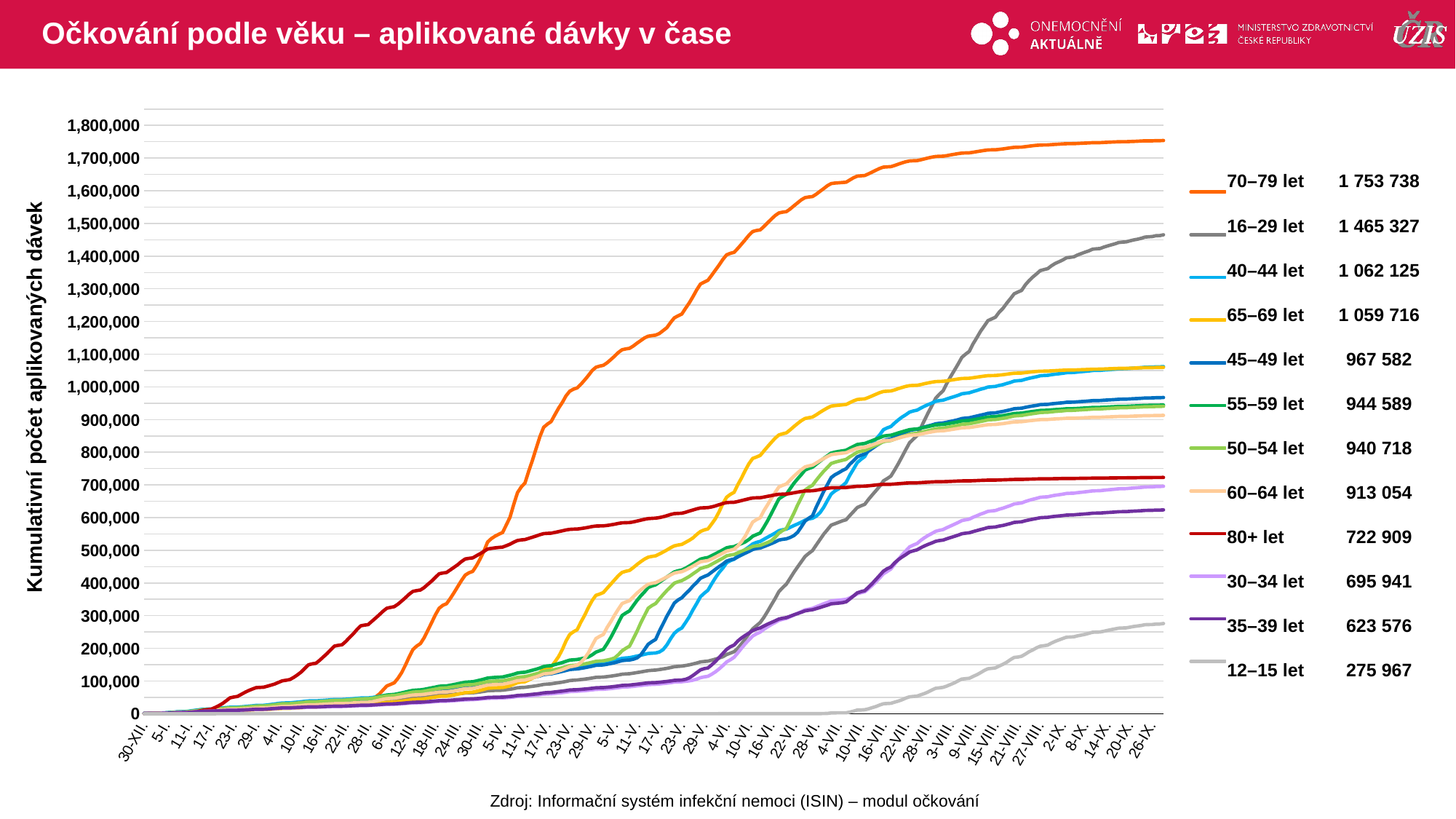

# Očkování podle věku – aplikované dávky v čase

### Chart

| Category | 70–79 | 16–29 | 40–44 | 65–69 | 45–49 | 55–59 | 50–54 | 60–64 | 80+ | 30–34 | 35–39 | 12–15 |
|---|---|---|---|---|---|---|---|---|---|---|---|---|
| 30-XII. | 499.0 | 1245.0 | 1373.0 | 574.0 | 1156.0 | 1027.0 | 1114.0 | 816.0 | 606.0 | 872.0 | 763.0 | 0.0 |
| 31-XII. | 604.0 | 1397.0 | 1528.0 | 635.0 | 1286.0 | 1140.0 | 1230.0 | 902.0 | 728.0 | 977.0 | 859.0 | 0.0 |
| 1-I. | 613.0 | 1419.0 | 1574.0 | 646.0 | 1320.0 | 1170.0 | 1264.0 | 924.0 | 731.0 | 994.0 | 878.0 | 0.0 |
| 2-I. | 655.0 | 1571.0 | 1775.0 | 698.0 | 1480.0 | 1293.0 | 1410.0 | 1033.0 | 743.0 | 1098.0 | 979.0 | 0.0 |
| 3-I. | 687.0 | 1673.0 | 1925.0 | 738.0 | 1596.0 | 1397.0 | 1520.0 | 1098.0 | 746.0 | 1180.0 | 1046.0 | 0.0 |
| 4-I. | 818.0 | 2038.0 | 2447.0 | 937.0 | 2065.0 | 1823.0 | 1932.0 | 1385.0 | 778.0 | 1473.0 | 1325.0 | 0.0 |
| 5-I. | 970.0 | 2526.0 | 3086.0 | 1162.0 | 2623.0 | 2338.0 | 2506.0 | 1730.0 | 819.0 | 1839.0 | 1695.0 | 0.0 |
| 6-I. | 1209.0 | 3159.0 | 3918.0 | 1449.0 | 3371.0 | 2990.0 | 3229.0 | 2193.0 | 886.0 | 2284.0 | 2126.0 | 0.0 |
| 7-I. | 1666.0 | 4017.0 | 4915.0 | 1822.0 | 4310.0 | 3828.0 | 4153.0 | 2861.0 | 1291.0 | 2853.0 | 2700.0 | 0.0 |
| 8-I. | 2176.0 | 4997.0 | 6193.0 | 2277.0 | 5495.0 | 4838.0 | 5272.0 | 3614.0 | 2151.0 | 3522.0 | 3371.0 | 0.0 |
| 9-I. | 2357.0 | 5149.0 | 6400.0 | 2423.0 | 5708.0 | 5054.0 | 5464.0 | 3794.0 | 2338.0 | 3633.0 | 3516.0 | 0.0 |
| 10-I. | 2509.0 | 5300.0 | 6606.0 | 2554.0 | 5905.0 | 5242.0 | 5651.0 | 3938.0 | 2445.0 | 3744.0 | 3630.0 | 0.0 |
| 11-I. | 2967.0 | 6351.0 | 7931.0 | 3019.0 | 7085.0 | 6279.0 | 6718.0 | 4732.0 | 3083.0 | 4410.0 | 4304.0 | 0.0 |
| 12-I. | 3870.0 | 7491.0 | 9506.0 | 3727.0 | 8584.0 | 7552.0 | 8039.0 | 5755.0 | 4742.0 | 5240.0 | 5197.0 | 0.0 |
| 13-I. | 5070.0 | 8519.0 | 10972.0 | 4484.0 | 9974.0 | 8902.0 | 9469.0 | 6729.0 | 6444.0 | 6010.0 | 6067.0 | 0.0 |
| 14-I. | 6488.0 | 9632.0 | 12561.0 | 5363.0 | 11472.0 | 10389.0 | 10978.0 | 7856.0 | 8738.0 | 6787.0 | 6927.0 | 0.0 |
| 15-I. | 7726.0 | 10637.0 | 13980.0 | 6176.0 | 12781.0 | 11771.0 | 12426.0 | 8972.0 | 11036.0 | 7495.0 | 7680.0 | 0.0 |
| 16-I. | 8078.0 | 10776.0 | 14191.0 | 6343.0 | 12937.0 | 11960.0 | 12640.0 | 9153.0 | 12548.0 | 7583.0 | 7775.0 | 0.0 |
| 17-I. | 8307.0 | 10969.0 | 14357.0 | 6459.0 | 13091.0 | 12104.0 | 12800.0 | 9291.0 | 14200.0 | 7704.0 | 7868.0 | 0.0 |
| 18-I. | 9309.0 | 11762.0 | 15572.0 | 7177.0 | 14151.0 | 13145.0 | 13907.0 | 10194.0 | 18963.0 | 8322.0 | 8482.0 | 0.0 |
| 19-I. | 10294.0 | 12513.0 | 16735.0 | 7918.0 | 15273.0 | 14317.0 | 15064.0 | 11092.0 | 24687.0 | 8881.0 | 9047.0 | 1.0 |
| 20-I. | 11420.0 | 13304.0 | 17823.0 | 8623.0 | 16345.0 | 15492.0 | 16232.0 | 12065.0 | 31295.0 | 9419.0 | 9644.0 | 1.0 |
| 21-I. | 12571.0 | 14029.0 | 18916.0 | 9282.0 | 17339.0 | 16570.0 | 17347.0 | 12848.0 | 39610.0 | 9913.0 | 10178.0 | 1.0 |
| 22-I. | 13436.0 | 14603.0 | 19777.0 | 9762.0 | 18131.0 | 17418.0 | 18147.0 | 13418.0 | 48593.0 | 10295.0 | 10604.0 | 1.0 |
| 23-I. | 13650.0 | 14751.0 | 19986.0 | 9863.0 | 18307.0 | 17609.0 | 18359.0 | 13575.0 | 51079.0 | 10393.0 | 10707.0 | 1.0 |
| 24-I. | 13785.0 | 14877.0 | 20152.0 | 9950.0 | 18450.0 | 17746.0 | 18505.0 | 13677.0 | 52919.0 | 10484.0 | 10782.0 | 1.0 |
| 25-I. | 14314.0 | 15530.0 | 20982.0 | 10382.0 | 19233.0 | 18485.0 | 19221.0 | 14223.0 | 59077.0 | 10941.0 | 11229.0 | 1.0 |
| 26-I. | 14957.0 | 16346.0 | 21983.0 | 10958.0 | 20167.0 | 19459.0 | 20246.0 | 14928.0 | 65461.0 | 11478.0 | 11779.0 | 1.0 |
| 27-I. | 15542.0 | 17144.0 | 23045.0 | 11400.0 | 21148.0 | 20412.0 | 21267.0 | 15607.0 | 70962.0 | 12025.0 | 12343.0 | 1.0 |
| 28-I. | 16154.0 | 18042.0 | 24156.0 | 11864.0 | 22191.0 | 21346.0 | 22266.0 | 16386.0 | 75611.0 | 12612.0 | 13033.0 | 1.0 |
| 29-I. | 16801.0 | 18982.0 | 25451.0 | 12404.0 | 23489.0 | 22485.0 | 23491.0 | 17251.0 | 79954.0 | 13269.0 | 13684.0 | 1.0 |
| 30-I. | 16935.0 | 19086.0 | 25585.0 | 12522.0 | 23633.0 | 22631.0 | 23611.0 | 17368.0 | 80585.0 | 13337.0 | 13754.0 | 1.0 |
| 31-I. | 17084.0 | 19205.0 | 25722.0 | 12632.0 | 23757.0 | 22753.0 | 23743.0 | 17474.0 | 81245.0 | 13423.0 | 13842.0 | 1.0 |
| 1-II. | 17707.0 | 20175.0 | 26953.0 | 13161.0 | 24824.0 | 23731.0 | 24784.0 | 18257.0 | 84192.0 | 14057.0 | 14458.0 | 1.0 |
| 2-II. | 18563.0 | 21262.0 | 28365.0 | 13841.0 | 26237.0 | 24944.0 | 26064.0 | 19217.0 | 87520.0 | 14782.0 | 15284.0 | 1.0 |
| 3-II. | 19700.0 | 22291.0 | 29854.0 | 14603.0 | 27672.0 | 26316.0 | 27463.0 | 20184.0 | 91128.0 | 15552.0 | 16120.0 | 1.0 |
| 4-II. | 21025.0 | 23478.0 | 31467.0 | 15487.0 | 29204.0 | 27803.0 | 29015.0 | 21288.0 | 95907.0 | 16390.0 | 17025.0 | 1.0 |
| 5-II. | 22173.0 | 24489.0 | 32858.0 | 16269.0 | 30505.0 | 29103.0 | 30406.0 | 22383.0 | 100656.0 | 17070.0 | 17766.0 | 1.0 |
| 6-II. | 22331.0 | 24611.0 | 33021.0 | 16387.0 | 30647.0 | 29254.0 | 30564.0 | 22525.0 | 102438.0 | 17164.0 | 17853.0 | 1.0 |
| 7-II. | 22499.0 | 24754.0 | 33143.0 | 16477.0 | 30779.0 | 29399.0 | 30690.0 | 22624.0 | 104548.0 | 17242.0 | 17921.0 | 1.0 |
| 8-II. | 23451.0 | 25594.0 | 34346.0 | 17116.0 | 31859.0 | 30471.0 | 31747.0 | 23521.0 | 110641.0 | 17823.0 | 18545.0 | 1.0 |
| 9-II. | 24586.0 | 26310.0 | 35510.0 | 17827.0 | 32944.0 | 31574.0 | 32813.0 | 24366.0 | 118248.0 | 18391.0 | 19109.0 | 1.0 |
| 10-II. | 25905.0 | 27011.0 | 36663.0 | 18549.0 | 34077.0 | 32800.0 | 33993.0 | 25323.0 | 127005.0 | 18886.0 | 19691.0 | 1.0 |
| 11-II. | 27626.0 | 27829.0 | 37915.0 | 19450.0 | 35333.0 | 34048.0 | 35247.0 | 26381.0 | 138242.0 | 19445.0 | 20361.0 | 1.0 |
| 12-II. | 29100.0 | 28623.0 | 39088.0 | 20242.0 | 36424.0 | 35197.0 | 36407.0 | 27267.0 | 149658.0 | 19957.0 | 20921.0 | 1.0 |
| 13-II. | 29447.0 | 28767.0 | 39251.0 | 20377.0 | 36569.0 | 35390.0 | 36594.0 | 27411.0 | 152575.0 | 20033.0 | 20991.0 | 1.0 |
| 14-II. | 29534.0 | 28803.0 | 39300.0 | 20442.0 | 36615.0 | 35470.0 | 36678.0 | 27467.0 | 154375.0 | 20058.0 | 21020.0 | 1.0 |
| 15-II. | 30485.0 | 29415.0 | 40091.0 | 20954.0 | 37342.0 | 36194.0 | 37445.0 | 28061.0 | 163283.0 | 20481.0 | 21434.0 | 1.0 |
| 16-II. | 31701.0 | 30116.0 | 40876.0 | 21550.0 | 38024.0 | 36947.0 | 38238.0 | 28676.0 | 173883.0 | 20842.0 | 21824.0 | 1.0 |
| 17-II. | 32997.0 | 30804.0 | 41656.0 | 22151.0 | 38798.0 | 37842.0 | 39150.0 | 29356.0 | 184067.0 | 21257.0 | 22257.0 | 2.0 |
| 18-II. | 34360.0 | 31426.0 | 42544.0 | 22938.0 | 39655.0 | 38807.0 | 40099.0 | 30193.0 | 195861.0 | 21703.0 | 22742.0 | 2.0 |
| 19-II. | 35642.0 | 32141.0 | 43395.0 | 23553.0 | 40486.0 | 39708.0 | 41006.0 | 30843.0 | 207043.0 | 22128.0 | 23214.0 | 2.0 |
| 20-II. | 35783.0 | 32235.0 | 43484.0 | 23636.0 | 40590.0 | 39800.0 | 41096.0 | 30931.0 | 209263.0 | 22188.0 | 23273.0 | 2.0 |
| 21-II. | 35849.0 | 32263.0 | 43512.0 | 23675.0 | 40662.0 | 39848.0 | 41152.0 | 30981.0 | 210939.0 | 22212.0 | 23292.0 | 2.0 |
| 22-II. | 36718.0 | 32876.0 | 44159.0 | 24135.0 | 41236.0 | 40553.0 | 41830.0 | 31536.0 | 220957.0 | 22633.0 | 23628.0 | 2.0 |
| 23-II. | 37764.0 | 33596.0 | 45056.0 | 24773.0 | 42048.0 | 41388.0 | 42736.0 | 32215.0 | 232954.0 | 23125.0 | 24156.0 | 2.0 |
| 24-II. | 39166.0 | 34365.0 | 45931.0 | 25485.0 | 42903.0 | 42337.0 | 43671.0 | 33055.0 | 244151.0 | 23666.0 | 24626.0 | 2.0 |
| 25-II. | 40828.0 | 35243.0 | 47002.0 | 26274.0 | 43977.0 | 43405.0 | 44742.0 | 33925.0 | 257487.0 | 24269.0 | 25268.0 | 2.0 |
| 26-II. | 42787.0 | 36167.0 | 48033.0 | 27089.0 | 44927.0 | 44474.0 | 45737.0 | 34790.0 | 268881.0 | 24844.0 | 25806.0 | 2.0 |
| 27-II. | 43109.0 | 36310.0 | 48183.0 | 27168.0 | 45038.0 | 44593.0 | 45848.0 | 34886.0 | 271117.0 | 24927.0 | 25871.0 | 2.0 |
| 28-II. | 43251.0 | 36411.0 | 48306.0 | 27239.0 | 45163.0 | 44799.0 | 46010.0 | 35018.0 | 272776.0 | 25004.0 | 25917.0 | 2.0 |
| 1-III. | 45931.0 | 37182.0 | 49525.0 | 28288.0 | 46313.0 | 46490.0 | 47201.0 | 36476.0 | 282778.0 | 25612.0 | 26577.0 | 2.0 |
| 2-III. | 51297.0 | 38120.0 | 51182.0 | 29834.0 | 47870.0 | 49694.0 | 49006.0 | 39188.0 | 292687.0 | 26307.0 | 27358.0 | 2.0 |
| 3-III. | 60485.0 | 39185.0 | 53067.0 | 31485.0 | 49688.0 | 52384.0 | 50951.0 | 41574.0 | 303066.0 | 27088.0 | 28223.0 | 2.0 |
| 4-III. | 72829.0 | 40047.0 | 54709.0 | 33244.0 | 51319.0 | 54855.0 | 52695.0 | 44120.0 | 313884.0 | 27676.0 | 29044.0 | 2.0 |
| 5-III. | 84812.0 | 41012.0 | 56307.0 | 34664.0 | 52818.0 | 57087.0 | 54371.0 | 46034.0 | 322727.0 | 28391.0 | 29795.0 | 3.0 |
| 6-III. | 89791.0 | 41372.0 | 56863.0 | 35248.0 | 53351.0 | 58210.0 | 55124.0 | 46861.0 | 325260.0 | 28631.0 | 30080.0 | 3.0 |
| 7-III. | 94524.0 | 41760.0 | 57494.0 | 35900.0 | 53972.0 | 59105.0 | 55873.0 | 47542.0 | 327520.0 | 28851.0 | 30359.0 | 3.0 |
| 8-III. | 108576.0 | 42651.0 | 58966.0 | 37080.0 | 55342.0 | 61359.0 | 57520.0 | 49392.0 | 335353.0 | 29509.0 | 31087.0 | 3.0 |
| 9-III. | 126095.0 | 43801.0 | 60808.0 | 38489.0 | 57300.0 | 63837.0 | 59832.0 | 51505.0 | 344859.0 | 30277.0 | 31933.0 | 4.0 |
| 10-III. | 148889.0 | 45186.0 | 62614.0 | 39997.0 | 58890.0 | 66440.0 | 61704.0 | 53419.0 | 355079.0 | 31149.0 | 32913.0 | 4.0 |
| 11-III. | 173932.0 | 46752.0 | 64710.0 | 41836.0 | 60897.0 | 69097.0 | 63900.0 | 55522.0 | 365787.0 | 32202.0 | 33995.0 | 5.0 |
| 12-III. | 196442.0 | 48236.0 | 66933.0 | 43698.0 | 62824.0 | 71449.0 | 65929.0 | 57219.0 | 374342.0 | 33087.0 | 34957.0 | 5.0 |
| 13-III. | 206923.0 | 48678.0 | 67600.0 | 44163.0 | 63629.0 | 72404.0 | 66702.0 | 57823.0 | 376738.0 | 33305.0 | 35259.0 | 6.0 |
| 14-III. | 214581.0 | 49047.0 | 68122.0 | 44486.0 | 64091.0 | 73044.0 | 67329.0 | 58192.0 | 378392.0 | 33499.0 | 35482.0 | 8.0 |
| 15-III. | 232523.0 | 50333.0 | 69678.0 | 45818.0 | 65398.0 | 74645.0 | 68717.0 | 59349.0 | 385980.0 | 34213.0 | 36165.0 | 8.0 |
| 16-III. | 255424.0 | 51762.0 | 71784.0 | 47580.0 | 67324.0 | 77047.0 | 71029.0 | 61053.0 | 396093.0 | 35198.0 | 37120.0 | 9.0 |
| 17-III. | 278781.0 | 53153.0 | 73564.0 | 49326.0 | 69027.0 | 79296.0 | 73085.0 | 62667.0 | 405694.0 | 36101.0 | 38010.0 | 9.0 |
| 18-III. | 302597.0 | 54483.0 | 75342.0 | 51162.0 | 70731.0 | 81509.0 | 75229.0 | 64219.0 | 417162.0 | 36957.0 | 38962.0 | 9.0 |
| 19-III. | 322505.0 | 56151.0 | 77408.0 | 53221.0 | 72642.0 | 84003.0 | 77503.0 | 66113.0 | 428131.0 | 37861.0 | 40042.0 | 9.0 |
| 20-III. | 331803.0 | 56733.0 | 78026.0 | 53687.0 | 73190.0 | 84866.0 | 78518.0 | 66543.0 | 430525.0 | 38166.0 | 40375.0 | 10.0 |
| 21-III. | 336664.0 | 57021.0 | 78311.0 | 53870.0 | 73490.0 | 85210.0 | 78940.0 | 66737.0 | 432144.0 | 38347.0 | 40511.0 | 10.0 |
| 22-III. | 352556.0 | 58032.0 | 79835.0 | 55595.0 | 75004.0 | 87273.0 | 80708.0 | 68414.0 | 439974.0 | 39037.0 | 41219.0 | 10.0 |
| 23-III. | 370246.0 | 59253.0 | 81367.0 | 57545.0 | 76586.0 | 89523.0 | 82527.0 | 70201.0 | 447942.0 | 39798.0 | 42045.0 | 10.0 |
| 24-III. | 389127.0 | 60505.0 | 83135.0 | 59917.0 | 78320.0 | 91804.0 | 84371.0 | 72266.0 | 455947.0 | 40688.0 | 42867.0 | 10.0 |
| 25-III. | 407702.0 | 61817.0 | 85012.0 | 62239.0 | 80128.0 | 94021.0 | 86162.0 | 74368.0 | 465708.0 | 41509.0 | 43755.0 | 10.0 |
| 26-III. | 424100.0 | 63436.0 | 87275.0 | 64674.0 | 82154.0 | 96454.0 | 88299.0 | 76500.0 | 473470.0 | 42576.0 | 44907.0 | 11.0 |
| 27-III. | 431182.0 | 63810.0 | 87751.0 | 65247.0 | 82542.0 | 97244.0 | 88813.0 | 76997.0 | 475347.0 | 42812.0 | 45182.0 | 11.0 |
| 28-III. | 435411.0 | 64104.0 | 88199.0 | 65895.0 | 83033.0 | 97920.0 | 89294.0 | 77446.0 | 476687.0 | 43007.0 | 45394.0 | 11.0 |
| 29-III. | 452596.0 | 65198.0 | 89941.0 | 68555.0 | 84726.0 | 100303.0 | 91026.0 | 79792.0 | 483237.0 | 43810.0 | 46287.0 | 11.0 |
| 30-III. | 473733.0 | 66665.0 | 91956.0 | 71464.0 | 87078.0 | 103074.0 | 93427.0 | 82452.0 | 489641.0 | 44756.0 | 47284.0 | 11.0 |
| 31-III. | 497364.0 | 68342.0 | 94080.0 | 74450.0 | 89180.0 | 105969.0 | 95599.0 | 84956.0 | 496630.0 | 45804.0 | 48400.0 | 11.0 |
| 1-IV. | 525402.0 | 70214.0 | 96570.0 | 77885.0 | 91488.0 | 109175.0 | 98145.0 | 87851.0 | 503894.0 | 47062.0 | 49736.0 | 11.0 |
| 2-IV. | 535815.0 | 70794.0 | 97485.0 | 78905.0 | 92239.0 | 110310.0 | 99059.0 | 88634.0 | 505948.0 | 47431.0 | 50154.0 | 12.0 |
| 3-IV. | 543269.0 | 71299.0 | 98132.0 | 79549.0 | 92881.0 | 111172.0 | 99763.0 | 89323.0 | 507440.0 | 47726.0 | 50489.0 | 12.0 |
| 4-IV. | 549198.0 | 71612.0 | 98675.0 | 79967.0 | 93413.0 | 111881.0 | 100334.0 | 89750.0 | 508786.0 | 47913.0 | 50713.0 | 12.0 |
| 5-IV. | 554405.0 | 71921.0 | 99077.0 | 80343.0 | 93754.0 | 112362.0 | 100855.0 | 90182.0 | 509689.0 | 48106.0 | 50919.0 | 12.0 |
| 6-IV. | 577489.0 | 73565.0 | 100973.0 | 82700.0 | 95693.0 | 115107.0 | 103113.0 | 92452.0 | 514117.0 | 49059.0 | 51898.0 | 12.0 |
| 7-IV. | 601145.0 | 74873.0 | 102738.0 | 85576.0 | 97579.0 | 117796.0 | 105329.0 | 94697.0 | 518603.0 | 49925.0 | 52753.0 | 12.0 |
| 8-IV. | 640409.0 | 76841.0 | 105311.0 | 90123.0 | 100025.0 | 120856.0 | 108056.0 | 97843.0 | 524870.0 | 51155.0 | 54170.0 | 12.0 |
| 9-IV. | 676403.0 | 79377.0 | 108424.0 | 94987.0 | 103195.0 | 124621.0 | 111270.0 | 101219.0 | 530017.0 | 52807.0 | 55788.0 | 15.0 |
| 10-IV. | 693756.0 | 80244.0 | 110016.0 | 96854.0 | 104479.0 | 126133.0 | 112559.0 | 102448.0 | 531835.0 | 53352.0 | 56644.0 | 16.0 |
| 11-IV. | 705822.0 | 80853.0 | 110846.0 | 97896.0 | 105224.0 | 126964.0 | 113451.0 | 103158.0 | 532906.0 | 53679.0 | 57013.0 | 16.0 |
| 12-IV. | 741964.0 | 82363.0 | 113264.0 | 103275.0 | 107560.0 | 130024.0 | 116103.0 | 106389.0 | 536421.0 | 54660.0 | 58148.0 | 16.0 |
| 13-IV. | 775449.0 | 83896.0 | 116068.0 | 108641.0 | 110236.0 | 133166.0 | 119232.0 | 109484.0 | 540101.0 | 55784.0 | 59357.0 | 16.0 |
| 14-IV. | 812012.0 | 85414.0 | 118552.0 | 115467.0 | 112857.0 | 136256.0 | 122233.0 | 112798.0 | 543600.0 | 56854.0 | 60511.0 | 16.0 |
| 15-IV. | 848011.0 | 87443.0 | 121616.0 | 126047.0 | 115720.0 | 139925.0 | 125397.0 | 116874.0 | 547716.0 | 58209.0 | 61927.0 | 16.0 |
| 16-IV. | 876345.0 | 89773.0 | 125851.0 | 135693.0 | 119793.0 | 144313.0 | 129420.0 | 121529.0 | 551079.0 | 59831.0 | 63892.0 | 17.0 |
| 17-IV. | 886126.0 | 90689.0 | 127287.0 | 140190.0 | 121089.0 | 146141.0 | 131249.0 | 122826.0 | 551800.0 | 60480.0 | 64734.0 | 17.0 |
| 18-IV. | 893899.0 | 91444.0 | 128341.0 | 142943.0 | 121964.0 | 147083.0 | 132113.0 | 123681.0 | 552343.0 | 60993.0 | 65347.0 | 17.0 |
| 19-IV. | 914847.0 | 93268.0 | 131185.0 | 158521.0 | 124519.0 | 150245.0 | 135103.0 | 127203.0 | 554708.0 | 62178.0 | 66735.0 | 17.0 |
| 20-IV. | 935013.0 | 94948.0 | 133668.0 | 174851.0 | 127007.0 | 153373.0 | 137848.0 | 130736.0 | 557190.0 | 63298.0 | 68021.0 | 18.0 |
| 21-IV. | 952599.0 | 96719.0 | 136113.0 | 196732.0 | 129554.0 | 156598.0 | 140582.0 | 134669.0 | 559515.0 | 64573.0 | 69337.0 | 18.0 |
| 22-IV. | 972568.0 | 98903.0 | 139123.0 | 222487.0 | 132349.0 | 160419.0 | 143732.0 | 139191.0 | 562174.0 | 65994.0 | 70800.0 | 18.0 |
| 23-IV. | 986919.0 | 101497.0 | 142597.0 | 242578.0 | 135240.0 | 164111.0 | 147090.0 | 143621.0 | 564084.0 | 67817.0 | 72692.0 | 20.0 |
| 24-IV. | 993025.0 | 102516.0 | 143567.0 | 250747.0 | 136269.0 | 165061.0 | 147999.0 | 145524.0 | 564665.0 | 68351.0 | 73187.0 | 21.0 |
| 25-IV. | 997021.0 | 103124.0 | 144317.0 | 257155.0 | 137125.0 | 165925.0 | 148706.0 | 148488.0 | 565012.0 | 68799.0 | 73560.0 | 21.0 |
| 26-IV. | 1008168.0 | 104578.0 | 146035.0 | 280691.0 | 138812.0 | 168199.0 | 150465.0 | 157331.0 | 566558.0 | 69736.0 | 74563.0 | 22.0 |
| 27-IV. | 1021239.0 | 105931.0 | 147782.0 | 301388.0 | 140815.0 | 170662.0 | 152481.0 | 169916.0 | 568289.0 | 70668.0 | 75501.0 | 23.0 |
| 28-IV. | 1035201.0 | 107562.0 | 149937.0 | 325164.0 | 143027.0 | 173822.0 | 154932.0 | 186680.0 | 570291.0 | 71789.0 | 76609.0 | 23.0 |
| 29-IV. | 1050007.0 | 109260.0 | 152564.0 | 346350.0 | 145401.0 | 180289.0 | 157521.0 | 208763.0 | 572671.0 | 73062.0 | 77970.0 | 24.0 |
| 30-IV. | 1059944.0 | 111288.0 | 155335.0 | 362242.0 | 148005.0 | 188440.0 | 160358.0 | 229944.0 | 574134.0 | 74397.0 | 79383.0 | 25.0 |
| 1-V. | 1063519.0 | 111789.0 | 156104.0 | 366044.0 | 148689.0 | 192768.0 | 161168.0 | 236778.0 | 574497.0 | 74727.0 | 79753.0 | 25.0 |
| 2-V. | 1066102.0 | 112294.0 | 156718.0 | 370798.0 | 149291.0 | 197089.0 | 161897.0 | 242564.0 | 574852.0 | 75039.0 | 80079.0 | 26.0 |
| 3-V. | 1073822.0 | 113614.0 | 158612.0 | 383947.0 | 151283.0 | 214417.0 | 164205.0 | 264095.0 | 576063.0 | 75990.0 | 81058.0 | 26.0 |
| 4-V. | 1083635.0 | 115049.0 | 160904.0 | 396700.0 | 153550.0 | 233735.0 | 166888.0 | 281892.0 | 577870.0 | 77033.0 | 82156.0 | 27.0 |
| 5-V. | 1094120.0 | 116728.0 | 163185.0 | 409498.0 | 156080.0 | 255452.0 | 170709.0 | 301763.0 | 579783.0 | 78265.0 | 83446.0 | 28.0 |
| 6-V. | 1105242.0 | 118548.0 | 166193.0 | 422320.0 | 159156.0 | 278297.0 | 180560.0 | 319880.0 | 582147.0 | 79631.0 | 84910.0 | 28.0 |
| 7-V. | 1113700.0 | 120925.0 | 169476.0 | 432317.0 | 162539.0 | 300428.0 | 192651.0 | 336970.0 | 584010.0 | 81365.0 | 86616.0 | 29.0 |
| 8-V. | 1116184.0 | 121750.0 | 170604.0 | 435826.0 | 163615.0 | 308044.0 | 200108.0 | 341816.0 | 584389.0 | 82007.0 | 87232.0 | 29.0 |
| 9-V. | 1117950.0 | 122402.0 | 171451.0 | 438464.0 | 164380.0 | 314703.0 | 206494.0 | 345838.0 | 584756.0 | 82516.0 | 87665.0 | 29.0 |
| 10-V. | 1125041.0 | 124089.0 | 173874.0 | 446999.0 | 166753.0 | 330825.0 | 229042.0 | 357569.0 | 586768.0 | 83770.0 | 89078.0 | 32.0 |
| 11-V. | 1133603.0 | 125891.0 | 176453.0 | 456473.0 | 170676.0 | 346556.0 | 251881.0 | 368980.0 | 589452.0 | 85156.0 | 90434.0 | 33.0 |
| 12-V. | 1141718.0 | 127738.0 | 178966.0 | 465097.0 | 179675.0 | 360407.0 | 277556.0 | 378883.0 | 592115.0 | 86434.0 | 91655.0 | 35.0 |
| 13-V. | 1149762.0 | 129861.0 | 181693.0 | 473043.0 | 195977.0 | 372725.0 | 300386.0 | 388081.0 | 594798.0 | 87780.0 | 93049.0 | 46.0 |
| 14-V. | 1155105.0 | 131878.0 | 184309.0 | 478884.0 | 212546.0 | 386259.0 | 322876.0 | 396244.0 | 596885.0 | 89166.0 | 94387.0 | 52.0 |
| 15-V. | 1156981.0 | 132947.0 | 185201.0 | 481251.0 | 220675.0 | 390756.0 | 330928.0 | 398978.0 | 597660.0 | 89741.0 | 94948.0 | 55.0 |
| 16-V. | 1158382.0 | 133575.0 | 185860.0 | 483074.0 | 227323.0 | 394422.0 | 337113.0 | 401023.0 | 598329.0 | 90147.0 | 95311.0 | 58.0 |
| 17-V. | 1163340.0 | 135103.0 | 188885.0 | 488629.0 | 252744.0 | 402503.0 | 351135.0 | 406504.0 | 600084.0 | 91132.0 | 96340.0 | 61.0 |
| 18-V. | 1172166.0 | 136929.0 | 196213.0 | 494638.0 | 275160.0 | 410538.0 | 364411.0 | 412399.0 | 602620.0 | 92343.0 | 97530.0 | 75.0 |
| 19-V. | 1181140.0 | 138770.0 | 210417.0 | 500843.0 | 298266.0 | 418340.0 | 376917.0 | 418259.0 | 605820.0 | 93585.0 | 98818.0 | 78.0 |
| 20-V. | 1197073.0 | 141192.0 | 229397.0 | 507890.0 | 318363.0 | 426116.0 | 388113.0 | 424505.0 | 609545.0 | 95042.0 | 100323.0 | 87.0 |
| 21-V. | 1211255.0 | 143837.0 | 246093.0 | 513523.0 | 338801.0 | 433786.0 | 399512.0 | 430177.0 | 612155.0 | 96846.0 | 102086.0 | 93.0 |
| 22-V. | 1217437.0 | 144843.0 | 256044.0 | 516098.0 | 348043.0 | 437399.0 | 403844.0 | 432767.0 | 612838.0 | 97443.0 | 102701.0 | 98.0 |
| 23-V. | 1222879.0 | 145630.0 | 262206.0 | 518009.0 | 354740.0 | 439888.0 | 407197.0 | 434563.0 | 613333.0 | 97870.0 | 103152.0 | 99.0 |
| 24-V. | 1240147.0 | 147547.0 | 278730.0 | 524226.0 | 366723.0 | 445155.0 | 413331.0 | 439529.0 | 616275.0 | 99220.0 | 105146.0 | 102.0 |
| 25-V. | 1256896.0 | 149617.0 | 296503.0 | 530506.0 | 377716.0 | 451730.0 | 419870.0 | 445277.0 | 619871.0 | 100561.0 | 109703.0 | 103.0 |
| 26-V. | 1276224.0 | 152213.0 | 317907.0 | 537824.0 | 390678.0 | 458704.0 | 428052.0 | 451558.0 | 623343.0 | 102624.0 | 117113.0 | 107.0 |
| 27-V. | 1296896.0 | 155154.0 | 337353.0 | 548508.0 | 401704.0 | 465887.0 | 435805.0 | 458334.0 | 626836.0 | 105929.0 | 125623.0 | 107.0 |
| 28-V. | 1314660.0 | 158576.0 | 357894.0 | 557435.0 | 414355.0 | 473028.0 | 444315.0 | 464818.0 | 629568.0 | 110183.0 | 134262.0 | 112.0 |
| 29-V. | 1320499.0 | 159886.0 | 368613.0 | 562282.0 | 419764.0 | 475944.0 | 448041.0 | 466859.0 | 630077.0 | 112758.0 | 137839.0 | 113.0 |
| 30-V. | 1326173.0 | 160938.0 | 377778.0 | 565386.0 | 424343.0 | 478046.0 | 450863.0 | 468392.0 | 630569.0 | 114474.0 | 140050.0 | 114.0 |
| 31-V. | 1341436.0 | 163891.0 | 397334.0 | 580525.0 | 433103.0 | 483578.0 | 457232.0 | 473657.0 | 632747.0 | 120816.0 | 149489.0 | 117.0 |
| 1-VI. | 1357307.0 | 167096.0 | 415943.0 | 596633.0 | 441708.0 | 489371.0 | 463580.0 | 479313.0 | 635764.0 | 128177.0 | 159833.0 | 123.0 |
| 2-VI. | 1373022.0 | 170584.0 | 432353.0 | 618045.0 | 450134.0 | 495273.0 | 469882.0 | 485293.0 | 639471.0 | 137144.0 | 172118.0 | 132.0 |
| 3-VI. | 1389937.0 | 174321.0 | 445500.0 | 642782.0 | 457862.0 | 501259.0 | 475957.0 | 491416.0 | 643231.0 | 147370.0 | 184468.0 | 143.0 |
| 4-VI. | 1404122.0 | 181212.0 | 461878.0 | 662365.0 | 467066.0 | 507796.0 | 482954.0 | 497428.0 | 645953.0 | 158421.0 | 197000.0 | 188.0 |
| 5-VI. | 1408658.0 | 185407.0 | 468253.0 | 671033.0 | 470967.0 | 510009.0 | 485510.0 | 500116.0 | 646580.0 | 165041.0 | 204855.0 | 201.0 |
| 6-VI. | 1411543.0 | 189836.0 | 472628.0 | 677415.0 | 473446.0 | 511401.0 | 487220.0 | 503404.0 | 646916.0 | 172816.0 | 210066.0 | 204.0 |
| 7-VI. | 1423847.0 | 200201.0 | 483756.0 | 700999.0 | 479679.0 | 516148.0 | 492164.0 | 513350.0 | 649275.0 | 186309.0 | 222618.0 | 214.0 |
| 8-VI. | 1436976.0 | 214018.0 | 493563.0 | 721543.0 | 485553.0 | 520800.0 | 497032.0 | 526539.0 | 652138.0 | 200530.0 | 231992.0 | 221.0 |
| 9-VI. | 1450328.0 | 228903.0 | 502490.0 | 744674.0 | 491139.0 | 525716.0 | 501999.0 | 543373.0 | 654895.0 | 214034.0 | 239749.0 | 231.0 |
| 10-VI. | 1464188.0 | 244761.0 | 510557.0 | 765101.0 | 496417.0 | 533318.0 | 506497.0 | 564924.0 | 657855.0 | 225892.0 | 246637.0 | 238.0 |
| 11-VI. | 1475364.0 | 259654.0 | 519427.0 | 781041.0 | 502532.0 | 543000.0 | 511764.0 | 586346.0 | 660054.0 | 237775.0 | 254494.0 | 259.0 |
| 12-VI. | 1478451.0 | 269487.0 | 524222.0 | 785337.0 | 505317.0 | 548154.0 | 513807.0 | 593709.0 | 660579.0 | 244450.0 | 258850.0 | 267.0 |
| 13-VI. | 1480177.0 | 278973.0 | 527193.0 | 790066.0 | 506935.0 | 552763.0 | 515117.0 | 599440.0 | 660887.0 | 249654.0 | 262400.0 | 273.0 |
| 14-VI. | 1490643.0 | 294828.0 | 533602.0 | 803998.0 | 511352.0 | 570945.0 | 519435.0 | 621407.0 | 662864.0 | 258510.0 | 268494.0 | 289.0 |
| 15-VI. | 1502142.0 | 313481.0 | 540230.0 | 817291.0 | 515833.0 | 590742.0 | 523924.0 | 639562.0 | 665122.0 | 265923.0 | 274152.0 | 295.0 |
| 16-VI. | 1513325.0 | 333322.0 | 546403.0 | 830372.0 | 520514.0 | 612519.0 | 529179.0 | 659299.0 | 667301.0 | 272993.0 | 279222.0 | 304.0 |
| 17-VI. | 1524144.0 | 352457.0 | 552773.0 | 842889.0 | 525478.0 | 635085.0 | 539723.0 | 676838.0 | 669658.0 | 278925.0 | 284290.0 | 311.0 |
| 18-VI. | 1532177.0 | 373607.0 | 559943.0 | 852943.0 | 531226.0 | 657259.0 | 552675.0 | 693841.0 | 671350.0 | 285667.0 | 289643.0 | 331.0 |
| 19-VI. | 1534523.0 | 385625.0 | 562906.0 | 856574.0 | 533471.0 | 664895.0 | 560404.0 | 698767.0 | 671792.0 | 288891.0 | 292307.0 | 338.0 |
| 20-VI. | 1536166.0 | 396475.0 | 564757.0 | 859311.0 | 534918.0 | 671565.0 | 566993.0 | 702849.0 | 672044.0 | 291429.0 | 293989.0 | 343.0 |
| 21-VI. | 1544202.0 | 414192.0 | 570120.0 | 868506.0 | 539167.0 | 688312.0 | 589940.0 | 714927.0 | 673693.0 | 296707.0 | 298208.0 | 364.0 |
| 22-VI. | 1553782.0 | 432346.0 | 575588.0 | 878499.0 | 544799.0 | 704607.0 | 612933.0 | 726477.0 | 675824.0 | 301737.0 | 302551.0 | 389.0 |
| 23-VI. | 1563097.0 | 448947.0 | 580600.0 | 887858.0 | 554882.0 | 718636.0 | 638351.0 | 736839.0 | 677969.0 | 307025.0 | 306552.0 | 401.0 |
| 24-VI. | 1572261.0 | 464958.0 | 586016.0 | 896775.0 | 571627.0 | 731448.0 | 661099.0 | 746430.0 | 679960.0 | 312330.0 | 310432.0 | 415.0 |
| 25-VI. | 1578944.0 | 480926.0 | 592090.0 | 903323.0 | 589220.0 | 745465.0 | 684033.0 | 755183.0 | 681472.0 | 317789.0 | 314668.0 | 465.0 |
| 26-VI. | 1580990.0 | 490661.0 | 595862.0 | 905789.0 | 598074.0 | 750248.0 | 692399.0 | 758201.0 | 681945.0 | 320123.0 | 316625.0 | 470.0 |
| 27-VI. | 1582340.0 | 499022.0 | 597961.0 | 907640.0 | 605341.0 | 754186.0 | 698893.0 | 760488.0 | 682208.0 | 322415.0 | 318124.0 | 477.0 |
| 28-VI. | 1589545.0 | 515994.0 | 604361.0 | 914567.0 | 632102.0 | 763403.0 | 714169.0 | 767128.0 | 683718.0 | 327153.0 | 321458.0 | 491.0 |
| 29-VI. | 1598248.0 | 532720.0 | 614980.0 | 922129.0 | 655975.0 | 772397.0 | 728490.0 | 774197.0 | 685771.0 | 331753.0 | 324933.0 | 525.0 |
| 30-VI. | 1606581.0 | 549329.0 | 631366.0 | 929080.0 | 680036.0 | 781114.0 | 741805.0 | 780670.0 | 687739.0 | 336473.0 | 328550.0 | 564.0 |
| 1-VII. | 1615496.0 | 563139.0 | 652309.0 | 935739.0 | 701033.0 | 789016.0 | 753429.0 | 787000.0 | 689766.0 | 340486.0 | 332026.0 | 963.0 |
| 2-VII. | 1622066.0 | 577088.0 | 672041.0 | 941277.0 | 722549.0 | 797297.0 | 765648.0 | 792620.0 | 691201.0 | 345164.0 | 336247.0 | 2483.0 |
| 3-VII. | 1623534.0 | 581313.0 | 681523.0 | 942882.0 | 731020.0 | 800231.0 | 769473.0 | 794496.0 | 691475.0 | 346297.0 | 337268.0 | 2643.0 |
| 4-VII. | 1624379.0 | 585632.0 | 687923.0 | 943986.0 | 737118.0 | 802421.0 | 772521.0 | 795880.0 | 691620.0 | 347423.0 | 338402.0 | 2788.0 |
| 5-VII. | 1625278.0 | 590080.0 | 697044.0 | 945103.0 | 743947.0 | 804242.0 | 775415.0 | 797211.0 | 691772.0 | 348646.0 | 339678.0 | 2824.0 |
| 6-VII. | 1626279.0 | 593381.0 | 707317.0 | 946269.0 | 749545.0 | 806061.0 | 778074.0 | 798577.0 | 691962.0 | 349765.0 | 342335.0 | 2849.0 |
| 7-VII. | 1633113.0 | 606427.0 | 729833.0 | 951767.0 | 763274.0 | 812197.0 | 786002.0 | 803694.0 | 693362.0 | 354575.0 | 351158.0 | 5093.0 |
| 8-VII. | 1639842.0 | 618640.0 | 748824.0 | 957276.0 | 774142.0 | 817998.0 | 792916.0 | 808591.0 | 694681.0 | 360142.0 | 360413.0 | 7812.0 |
| 9-VII. | 1644799.0 | 630964.0 | 768501.0 | 961442.0 | 785920.0 | 823603.0 | 800224.0 | 812766.0 | 695777.0 | 366843.0 | 369930.0 | 11344.0 |
| 10-VII. | 1645795.0 | 636162.0 | 778325.0 | 962517.0 | 790757.0 | 825429.0 | 802994.0 | 813978.0 | 695973.0 | 370334.0 | 373761.0 | 11534.0 |
| 11-VII. | 1646602.0 | 640552.0 | 786766.0 | 963354.0 | 794715.0 | 826839.0 | 805274.0 | 814863.0 | 696172.0 | 373003.0 | 376393.0 | 12234.0 |
| 12-VII. | 1651689.0 | 655635.0 | 806393.0 | 967682.0 | 803536.0 | 831149.0 | 810673.0 | 818646.0 | 697280.0 | 382494.0 | 387190.0 | 14898.0 |
| 13-VII. | 1657295.0 | 669201.0 | 824203.0 | 972606.0 | 811482.0 | 835561.0 | 816007.0 | 822665.0 | 698476.0 | 392466.0 | 398318.0 | 18595.0 |
| 14-VII. | 1662867.0 | 682420.0 | 840292.0 | 977497.0 | 819396.0 | 840112.0 | 821390.0 | 826951.0 | 699711.0 | 403515.0 | 410972.0 | 22050.0 |
| 15-VII. | 1668444.0 | 695846.0 | 853231.0 | 982345.0 | 826684.0 | 844642.0 | 826611.0 | 831039.0 | 700911.0 | 415384.0 | 423495.0 | 26658.0 |
| 16-VII. | 1672314.0 | 712423.0 | 869014.0 | 985950.0 | 835409.0 | 849472.0 | 832330.0 | 834784.0 | 701736.0 | 428199.0 | 436161.0 | 30599.0 |
| 17-VII. | 1673195.0 | 719299.0 | 874596.0 | 986863.0 | 838440.0 | 851129.0 | 834377.0 | 835853.0 | 701904.0 | 435079.0 | 443749.0 | 31200.0 |
| 18-VII. | 1673814.0 | 726972.0 | 878627.0 | 987538.0 | 840633.0 | 852188.0 | 835791.0 | 836644.0 | 702036.0 | 442848.0 | 449015.0 | 31836.0 |
| 19-VII. | 1677347.0 | 745677.0 | 889601.0 | 990887.0 | 846476.0 | 855674.0 | 839995.0 | 839729.0 | 702768.0 | 457308.0 | 461602.0 | 35415.0 |
| 20-VII. | 1681415.0 | 765401.0 | 899100.0 | 994756.0 | 852019.0 | 859290.0 | 844173.0 | 843264.0 | 703749.0 | 472104.0 | 471411.0 | 38774.0 |
| 21-VII. | 1685369.0 | 786858.0 | 907825.0 | 998346.0 | 857047.0 | 862787.0 | 848207.0 | 846571.0 | 704696.0 | 486125.0 | 479630.0 | 42848.0 |
| 22-VII. | 1688782.0 | 808416.0 | 915004.0 | 1001608.0 | 861625.0 | 866029.0 | 851806.0 | 849412.0 | 705564.0 | 498309.0 | 486894.0 | 47992.0 |
| 23-VII. | 1691179.0 | 829003.0 | 922910.0 | 1003809.0 | 866651.0 | 869245.0 | 855472.0 | 851841.0 | 706222.0 | 510443.0 | 494819.0 | 51740.0 |
| 24-VII. | 1691853.0 | 840165.0 | 926389.0 | 1004504.0 | 868953.0 | 870531.0 | 856922.0 | 852715.0 | 706380.0 | 516041.0 | 498443.0 | 52878.0 |
| 25-VII. | 1692181.0 | 851283.0 | 928885.0 | 1004891.0 | 870281.0 | 871265.0 | 857811.0 | 853222.0 | 706461.0 | 520684.0 | 501406.0 | 53916.0 |
| 26-VII. | 1694698.0 | 875088.0 | 935219.0 | 1007154.0 | 873979.0 | 873721.0 | 860583.0 | 855510.0 | 707028.0 | 530470.0 | 507904.0 | 58048.0 |
| 27-VII. | 1697573.0 | 897940.0 | 940994.0 | 1009803.0 | 877436.0 | 876319.0 | 863510.0 | 858124.0 | 707767.0 | 538456.0 | 513423.0 | 61941.0 |
| 28-VII. | 1700376.0 | 921061.0 | 945953.0 | 1012281.0 | 880533.0 | 878767.0 | 866209.0 | 860517.0 | 708447.0 | 545651.0 | 518226.0 | 66768.0 |
| 29-VII. | 1702957.0 | 942650.0 | 950517.0 | 1014529.0 | 883551.0 | 881176.0 | 868817.0 | 862647.0 | 709147.0 | 551539.0 | 522670.0 | 72719.0 |
| 30-VII. | 1704904.0 | 965417.0 | 955934.0 | 1016257.0 | 887226.0 | 883772.0 | 871959.0 | 864627.0 | 709633.0 | 558131.0 | 527534.0 | 77933.0 |
| 31-VII. | 1705462.0 | 977594.0 | 958096.0 | 1016793.0 | 888705.0 | 884673.0 | 873075.0 | 865296.0 | 709784.0 | 560976.0 | 529820.0 | 79109.0 |
| 1-VIII. | 1705764.0 | 988260.0 | 959450.0 | 1017115.0 | 889628.0 | 885238.0 | 873761.0 | 865692.0 | 709853.0 | 563532.0 | 531319.0 | 80758.0 |
| 2-VIII. | 1707543.0 | 1010955.0 | 963362.0 | 1018716.0 | 892035.0 | 887038.0 | 875820.0 | 867336.0 | 710319.0 | 569248.0 | 535412.0 | 84728.0 |
| 3-VIII. | 1709680.0 | 1031592.0 | 966978.0 | 1020591.0 | 894472.0 | 889037.0 | 877978.0 | 869159.0 | 710820.0 | 574473.0 | 539100.0 | 89629.0 |
| 4-VIII. | 1711655.0 | 1050495.0 | 970446.0 | 1022364.0 | 896941.0 | 890977.0 | 880077.0 | 870948.0 | 711341.0 | 579693.0 | 542651.0 | 94354.0 |
| 5-VIII. | 1713634.0 | 1069937.0 | 974278.0 | 1024174.0 | 899712.0 | 893257.0 | 882467.0 | 872822.0 | 711821.0 | 584920.0 | 546238.0 | 100562.0 |
| 6-VIII. | 1715260.0 | 1090363.0 | 978803.0 | 1025649.0 | 903190.0 | 895749.0 | 885385.0 | 874717.0 | 712235.0 | 590931.0 | 550662.0 | 106057.0 |
| 7-VIII. | 1715777.0 | 1100084.0 | 980585.0 | 1026136.0 | 904511.0 | 896672.0 | 886448.0 | 875313.0 | 712337.0 | 593213.0 | 552271.0 | 107306.0 |
| 8-VIII. | 1716104.0 | 1108862.0 | 981968.0 | 1026480.0 | 905514.0 | 897291.0 | 887230.0 | 875731.0 | 712406.0 | 595400.0 | 553640.0 | 108489.0 |
| 9-VIII. | 1717761.0 | 1131707.0 | 985735.0 | 1027992.0 | 908224.0 | 899351.0 | 889610.0 | 877439.0 | 712808.0 | 600989.0 | 557162.0 | 114227.0 |
| 10-VIII. | 1719696.0 | 1150535.0 | 989173.0 | 1029720.0 | 910852.0 | 901445.0 | 891805.0 | 879232.0 | 713310.0 | 605584.0 | 560243.0 | 119245.0 |
| 11-VIII. | 1721567.0 | 1170131.0 | 992741.0 | 1031407.0 | 913597.0 | 903553.0 | 894160.0 | 881042.0 | 713807.0 | 610576.0 | 563466.0 | 125590.0 |
| 12-VIII. | 1723362.0 | 1186083.0 | 995758.0 | 1033020.0 | 916014.0 | 905544.0 | 896418.0 | 882706.0 | 714289.0 | 614549.0 | 566329.0 | 132314.0 |
| 13-VIII. | 1724898.0 | 1202873.0 | 999570.0 | 1034370.0 | 919209.0 | 907986.0 | 899164.0 | 884418.0 | 714672.0 | 619188.0 | 569627.0 | 137675.0 |
| 14-VIII. | 1725214.0 | 1208000.0 | 1000605.0 | 1034610.0 | 920043.0 | 908572.0 | 899815.0 | 884827.0 | 714758.0 | 620453.0 | 570467.0 | 138809.0 |
| 15-VIII. | 1725426.0 | 1213232.0 | 1001519.0 | 1034855.0 | 920657.0 | 909037.0 | 900304.0 | 885113.0 | 714807.0 | 621600.0 | 571337.0 | 140251.0 |
| 16-VIII. | 1726719.0 | 1228665.0 | 1004515.0 | 1036046.0 | 922929.0 | 910706.0 | 902190.0 | 886484.0 | 715119.0 | 625705.0 | 573975.0 | 145887.0 |
| 17-VIII. | 1728020.0 | 1240180.0 | 1006862.0 | 1037242.0 | 924874.0 | 912190.0 | 903859.0 | 887712.0 | 715503.0 | 628927.0 | 576050.0 | 151236.0 |
| 18-VIII. | 1729714.0 | 1255707.0 | 1010393.0 | 1038865.0 | 927544.0 | 914268.0 | 906134.0 | 889444.0 | 715916.0 | 632955.0 | 578941.0 | 157458.0 |
| 19-VIII. | 1731441.0 | 1269841.0 | 1013760.0 | 1040358.0 | 930015.0 | 916267.0 | 908326.0 | 891101.0 | 716371.0 | 636938.0 | 581788.0 | 165346.0 |
| 20-VIII. | 1732926.0 | 1284809.0 | 1017771.0 | 1041715.0 | 933158.0 | 918652.0 | 911147.0 | 892714.0 | 716747.0 | 641703.0 | 585278.0 | 172257.0 |
| 21-VIII. | 1733336.0 | 1290154.0 | 1018958.0 | 1042059.0 | 934093.0 | 919333.0 | 911978.0 | 893159.0 | 716839.0 | 643320.0 | 586320.0 | 173408.0 |
| 22-VIII. | 1733579.0 | 1295029.0 | 1019902.0 | 1042338.0 | 934767.0 | 919800.0 | 912535.0 | 893453.0 | 716882.0 | 644763.0 | 587192.0 | 175797.0 |
| 23-VIII. | 1735030.0 | 1312126.0 | 1023340.0 | 1043634.0 | 937379.0 | 921657.0 | 914611.0 | 894910.0 | 717245.0 | 649236.0 | 590328.0 | 182347.0 |
| 24-VIII. | 1736456.0 | 1325089.0 | 1026181.0 | 1044967.0 | 939609.0 | 923343.0 | 916545.0 | 896342.0 | 717605.0 | 652819.0 | 592891.0 | 189657.0 |
| 25-VIII. | 1737853.0 | 1336089.0 | 1028696.0 | 1046141.0 | 941582.0 | 924875.0 | 918207.0 | 897579.0 | 717946.0 | 656119.0 | 595238.0 | 195208.0 |
| 26-VIII. | 1738997.0 | 1345664.0 | 1031114.0 | 1047193.0 | 943407.0 | 926354.0 | 919754.0 | 898774.0 | 718261.0 | 658907.0 | 597301.0 | 201593.0 |
| 27-VIII. | 1739908.0 | 1355783.0 | 1034081.0 | 1048045.0 | 945654.0 | 927995.0 | 921683.0 | 899936.0 | 718541.0 | 662189.0 | 599692.0 | 206718.0 |
| 28-VIII. | 1740120.0 | 1358830.0 | 1034838.0 | 1048232.0 | 946229.0 | 928357.0 | 922151.0 | 900178.0 | 718600.0 | 663033.0 | 600325.0 | 208091.0 |
| 29-VIII. | 1740263.0 | 1361742.0 | 1035412.0 | 1048330.0 | 946660.0 | 928608.0 | 922468.0 | 900357.0 | 718631.0 | 663759.0 | 600825.0 | 209991.0 |
| 30-VIII. | 1741119.0 | 1370558.0 | 1037354.0 | 1049065.0 | 948188.0 | 929703.0 | 923755.0 | 901229.0 | 718886.0 | 666273.0 | 602578.0 | 216161.0 |
| 31-VIII. | 1741960.0 | 1377701.0 | 1038997.0 | 1049786.0 | 949450.0 | 930623.0 | 924870.0 | 902008.0 | 719122.0 | 668271.0 | 603953.0 | 221400.0 |
| 1-IX. | 1742641.0 | 1382794.0 | 1040188.0 | 1050355.0 | 950396.0 | 931311.0 | 925697.0 | 902602.0 | 719330.0 | 669908.0 | 605057.0 | 225772.0 |
| 2-IX. | 1743379.0 | 1388119.0 | 1041595.0 | 1050951.0 | 951426.0 | 932120.0 | 926612.0 | 903216.0 | 719576.0 | 671582.0 | 606243.0 | 229934.0 |
| 3-IX. | 1743990.0 | 1394823.0 | 1043434.0 | 1051483.0 | 952907.0 | 933136.0 | 927855.0 | 903959.0 | 719771.0 | 673819.0 | 607720.0 | 234198.0 |
| 4-IX. | 1744102.0 | 1396509.0 | 1043858.0 | 1051593.0 | 953251.0 | 933369.0 | 928108.0 | 904103.0 | 719804.0 | 674342.0 | 608089.0 | 234758.0 |
| 5-IX. | 1744188.0 | 1398046.0 | 1044221.0 | 1051679.0 | 953503.0 | 933512.0 | 928319.0 | 904208.0 | 719824.0 | 674774.0 | 608439.0 | 235361.0 |
| 6-IX. | 1744757.0 | 1403742.0 | 1045439.0 | 1052157.0 | 954405.0 | 934167.0 | 929099.0 | 904739.0 | 719983.0 | 676377.0 | 609506.0 | 238353.0 |
| 7-IX. | 1745319.0 | 1407965.0 | 1046532.0 | 1052583.0 | 955199.0 | 934810.0 | 929808.0 | 905241.0 | 720155.0 | 677602.0 | 610379.0 | 240573.0 |
| 8-IX. | 1745879.0 | 1412267.0 | 1047565.0 | 1053069.0 | 955966.0 | 935455.0 | 930527.0 | 905736.0 | 720335.0 | 678901.0 | 611250.0 | 242910.0 |
| 9-IX. | 1746479.0 | 1416225.0 | 1048640.0 | 1053625.0 | 956846.0 | 936183.0 | 931281.0 | 906248.0 | 720550.0 | 680129.0 | 612179.0 | 246062.0 |
| 10-IX. | 1747057.0 | 1421311.0 | 1050107.0 | 1054150.0 | 957984.0 | 937043.0 | 932230.0 | 906869.0 | 720707.0 | 681759.0 | 613444.0 | 249333.0 |
| 11-IX. | 1747164.0 | 1422496.0 | 1050388.0 | 1054252.0 | 958260.0 | 937222.0 | 932455.0 | 906988.0 | 720738.0 | 682137.0 | 613717.0 | 249749.0 |
| 12-IX. | 1747212.0 | 1423247.0 | 1050573.0 | 1054306.0 | 958391.0 | 937313.0 | 932589.0 | 907054.0 | 720753.0 | 682396.0 | 613884.0 | 250037.0 |
| 13-IX. | 1747812.0 | 1427612.0 | 1051595.0 | 1054772.0 | 959202.0 | 937943.0 | 933310.0 | 907559.0 | 720906.0 | 683659.0 | 614779.0 | 252305.0 |
| 14-IX. | 1748411.0 | 1431162.0 | 1052444.0 | 1055257.0 | 959920.0 | 938491.0 | 933944.0 | 908055.0 | 721090.0 | 684768.0 | 615553.0 | 254800.0 |
| 15-IX. | 1748920.0 | 1434470.0 | 1053291.0 | 1055680.0 | 960600.0 | 939088.0 | 934584.0 | 908527.0 | 721284.0 | 685816.0 | 616306.0 | 257267.0 |
| 16-IX. | 1749436.0 | 1437614.0 | 1054164.0 | 1056156.0 | 961246.0 | 939694.0 | 935232.0 | 909016.0 | 721466.0 | 686827.0 | 617029.0 | 259434.0 |
| 17-IX. | 1749961.0 | 1441752.0 | 1055407.0 | 1056600.0 | 962209.0 | 940402.0 | 936021.0 | 909533.0 | 721660.0 | 688230.0 | 617998.0 | 261845.0 |
| 18-IX. | 1750063.0 | 1442834.0 | 1055689.0 | 1056679.0 | 962432.0 | 940546.0 | 936221.0 | 909644.0 | 721676.0 | 688564.0 | 618265.0 | 262367.0 |
| 19-IX. | 1750102.0 | 1443572.0 | 1055880.0 | 1056717.0 | 962543.0 | 940612.0 | 936326.0 | 909686.0 | 721688.0 | 688770.0 | 618416.0 | 262684.0 |
| 20-IX. | 1750588.0 | 1446765.0 | 1056716.0 | 1057140.0 | 963198.0 | 941141.0 | 936911.0 | 910131.0 | 721819.0 | 689804.0 | 619153.0 | 264653.0 |
| 21-IX. | 1751087.0 | 1449590.0 | 1057490.0 | 1057566.0 | 963813.0 | 941607.0 | 937460.0 | 910538.0 | 721971.0 | 690721.0 | 619789.0 | 266873.0 |
| 22-IX. | 1751573.0 | 1451742.0 | 1058151.0 | 1057913.0 | 964353.0 | 942062.0 | 937950.0 | 910945.0 | 722095.0 | 691474.0 | 620367.0 | 268428.0 |
| 23-IX. | 1752165.0 | 1454405.0 | 1059003.0 | 1058373.0 | 965027.0 | 942635.0 | 938537.0 | 911434.0 | 722403.0 | 692361.0 | 621035.0 | 269950.0 |
| 24-IX. | 1752676.0 | 1458203.0 | 1060092.0 | 1058849.0 | 965966.0 | 943338.0 | 939302.0 | 911993.0 | 722578.0 | 693616.0 | 621893.0 | 272328.0 |
| 25-IX. | 1752756.0 | 1459176.0 | 1060339.0 | 1058931.0 | 966165.0 | 943467.0 | 939462.0 | 912087.0 | 722606.0 | 693893.0 | 622112.0 | 272706.0 |
| 26-IX. | 1752785.0 | 1459932.0 | 1060513.0 | 1058969.0 | 966301.0 | 943553.0 | 939574.0 | 912142.0 | 722615.0 | 694105.0 | 622265.0 | 272995.0 |
| 27-IX. | 1753243.0 | 1462645.0 | 1061295.0 | 1059326.0 | 966954.0 | 944029.0 | 940118.0 | 912561.0 | 722754.0 | 695019.0 | 622906.0 | 274245.0 |
| 28-IX. | 1753263.0 | 1462810.0 | 1061340.0 | 1059343.0 | 966981.0 | 944051.0 | 940143.0 | 912582.0 | 722763.0 | 695070.0 | 622945.0 | 274392.0 |
| 29-IX. | 1753738.0 | 1465327.0 | 1062125.0 | 1059716.0 | 967582.0 | 944589.0 | 940718.0 | 913054.0 | 722909.0 | 695941.0 | 623576.0 | 275967.0 |
| 70–79 let | 1 753 738 |
| --- | --- |
| 16–29 let | 1 465 327 |
| 40–44 let | 1 062 125 |
| 65–69 let | 1 059 716 |
| 45–49 let | 967 582 |
| 55–59 let | 944 589 |
| 50–54 let | 940 718 |
| 60–64 let | 913 054 |
| 80+ let | 722 909 |
| 30–34 let | 695 941 |
| 35–39 let | 623 576 |
| 12–15 let | 275 967 |
Kumulativní počet aplikovaných dávek
Zdroj: Informační systém infekční nemoci (ISIN) – modul očkování